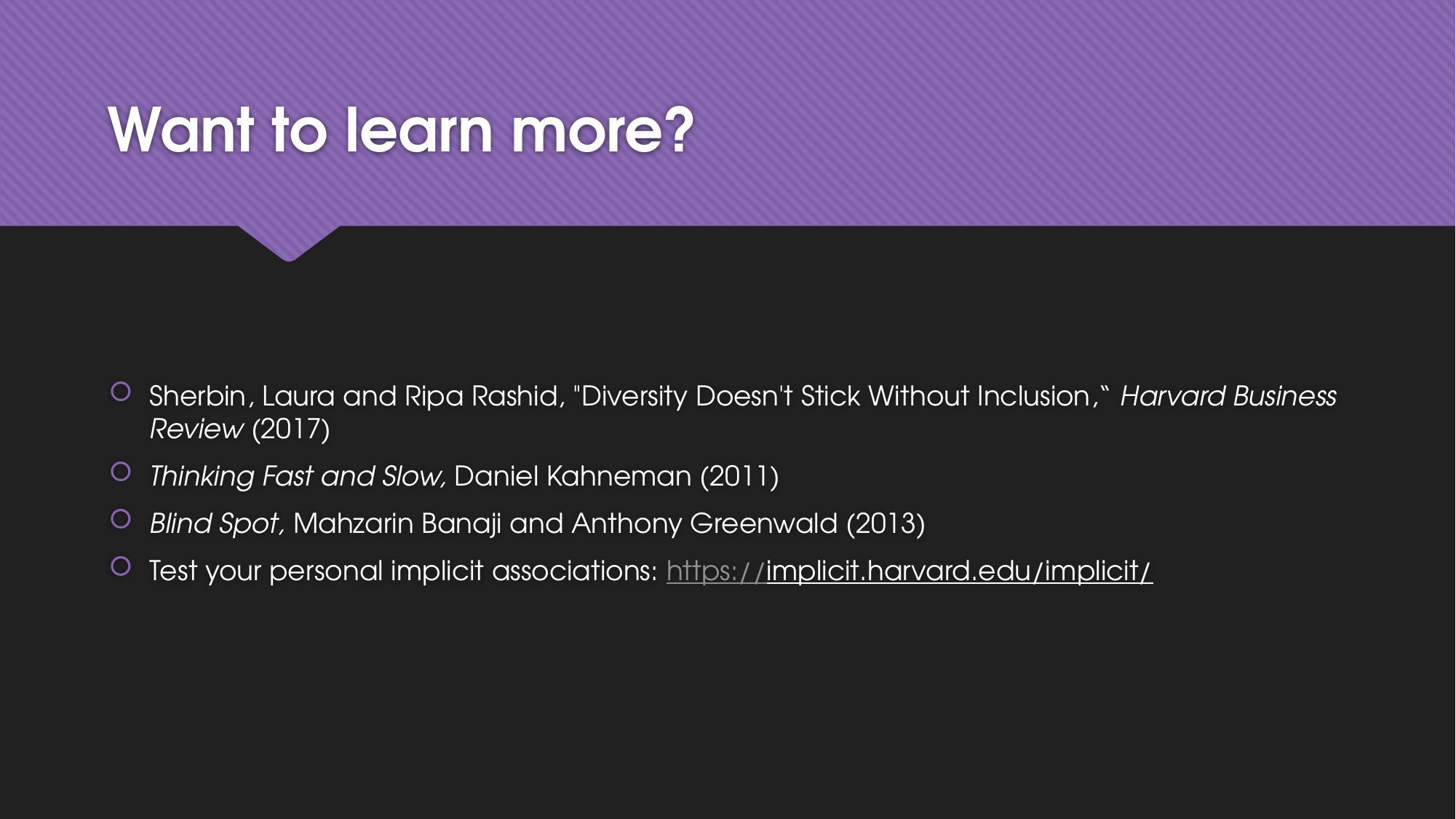

# Want to learn more?
Sherbin, Laura and Ripa Rashid, "Diversity Doesn't Stick Without Inclusion,“ Harvard Business Review (2017)
Thinking Fast and Slow, Daniel Kahneman (2011)
Blind Spot, Mahzarin Banaji and Anthony Greenwald (2013)
Test your personal implicit associations: https://implicit.harvard.edu/implicit/